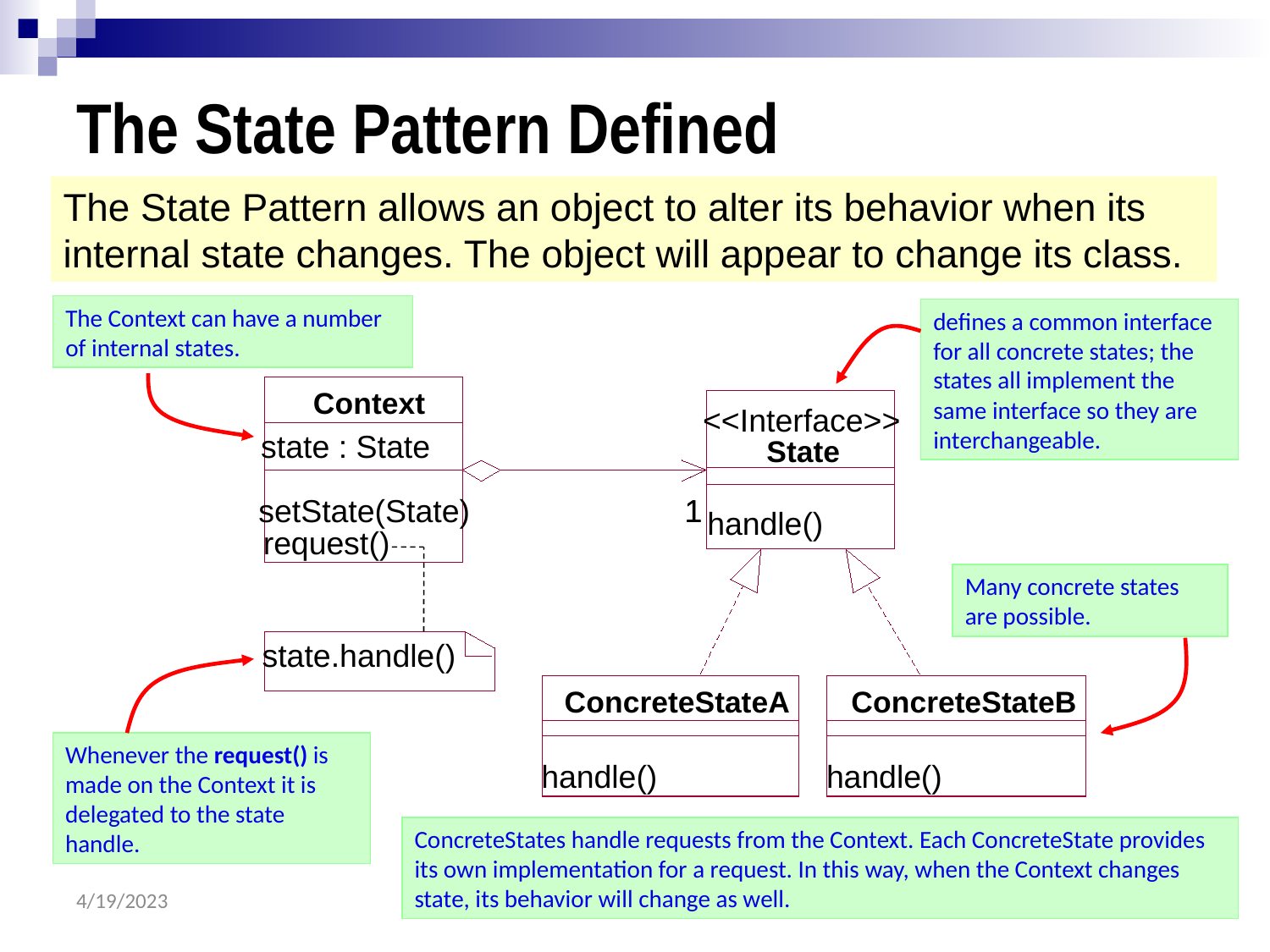

# The State Pattern Defined
The State Pattern allows an object to alter its behavior when its internal state changes. The object will appear to change its class.
The Context can have a number of internal states.
defines a common interface for all concrete states; the states all implement the same interface so they are interchangeable.

Context

<<Interface>>

state : State
State

setState(State)
1
1
handle()
request()

state.handle()

ConcreteStateA
ConcreteStateB

handle()
handle()
Many concrete states are possible.

Whenever the request() is made on the Context it is delegated to the state handle.
ConcreteStates handle requests from the Context. Each ConcreteState provides its own implementation for a request. In this way, when the Context changes state, its behavior will change as well.
4/19/2023
22